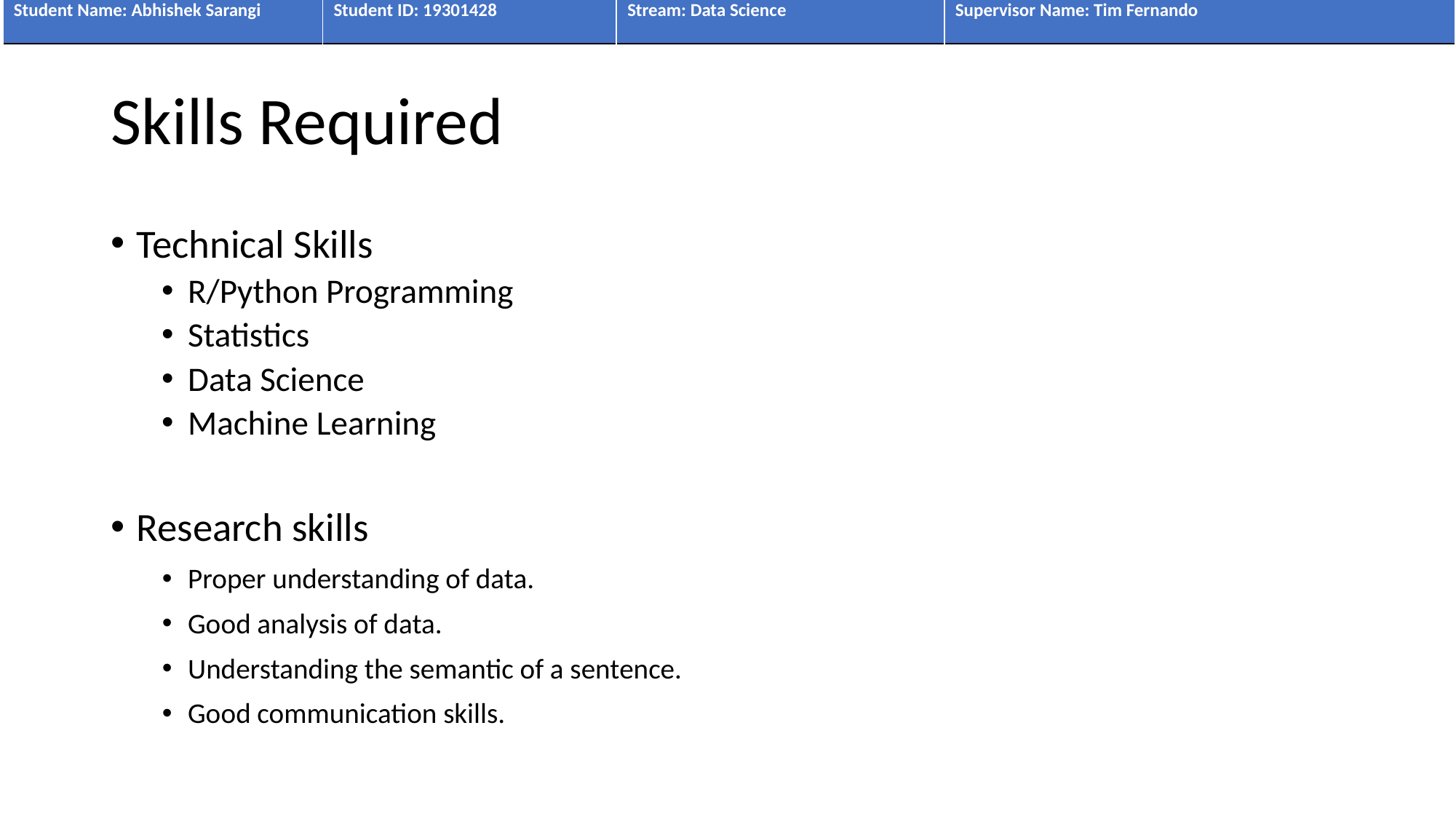

| Student Name: Abhishek Sarangi | Student ID: 19301428 | Stream: Data Science | Supervisor Name: Tim Fernando |
| --- | --- | --- | --- |
# Skills Required
Technical Skills
R/Python Programming
Statistics
Data Science
Machine Learning

Research skills
Proper understanding of data.
Good analysis of data.
Understanding the semantic of a sentence.
Good communication skills.